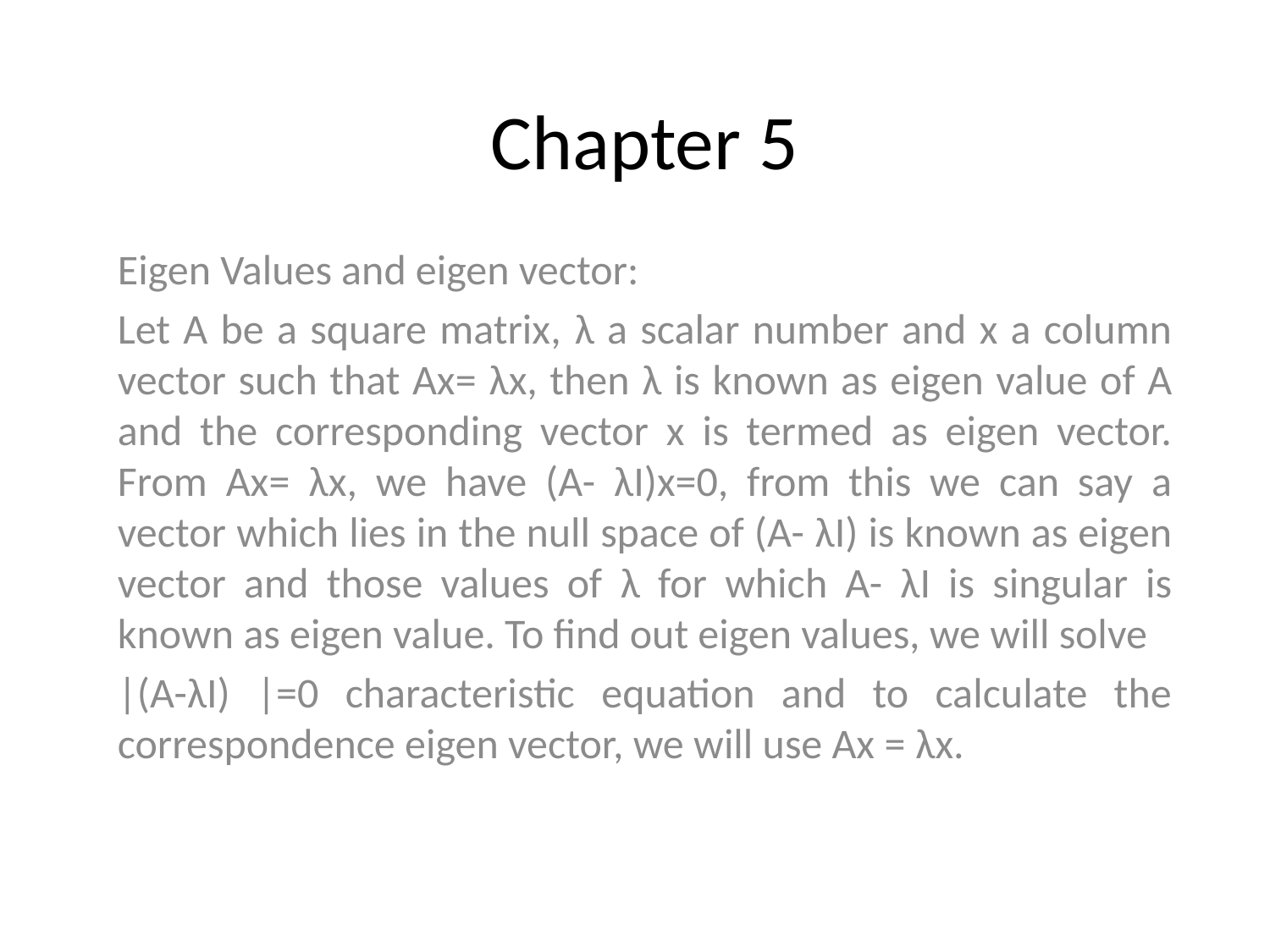

# Chapter 5
Eigen Values and eigen vector:
Let A be a square matrix, λ a scalar number and x a column vector such that Ax= λx, then λ is known as eigen value of A and the corresponding vector x is termed as eigen vector. From Ax= λx, we have (A- λI)x=0, from this we can say a vector which lies in the null space of (A- λI) is known as eigen vector and those values of λ for which A- λI is singular is known as eigen value. To find out eigen values, we will solve
|(A-λI) |=0 characteristic equation and to calculate the correspondence eigen vector, we will use Ax = λx.